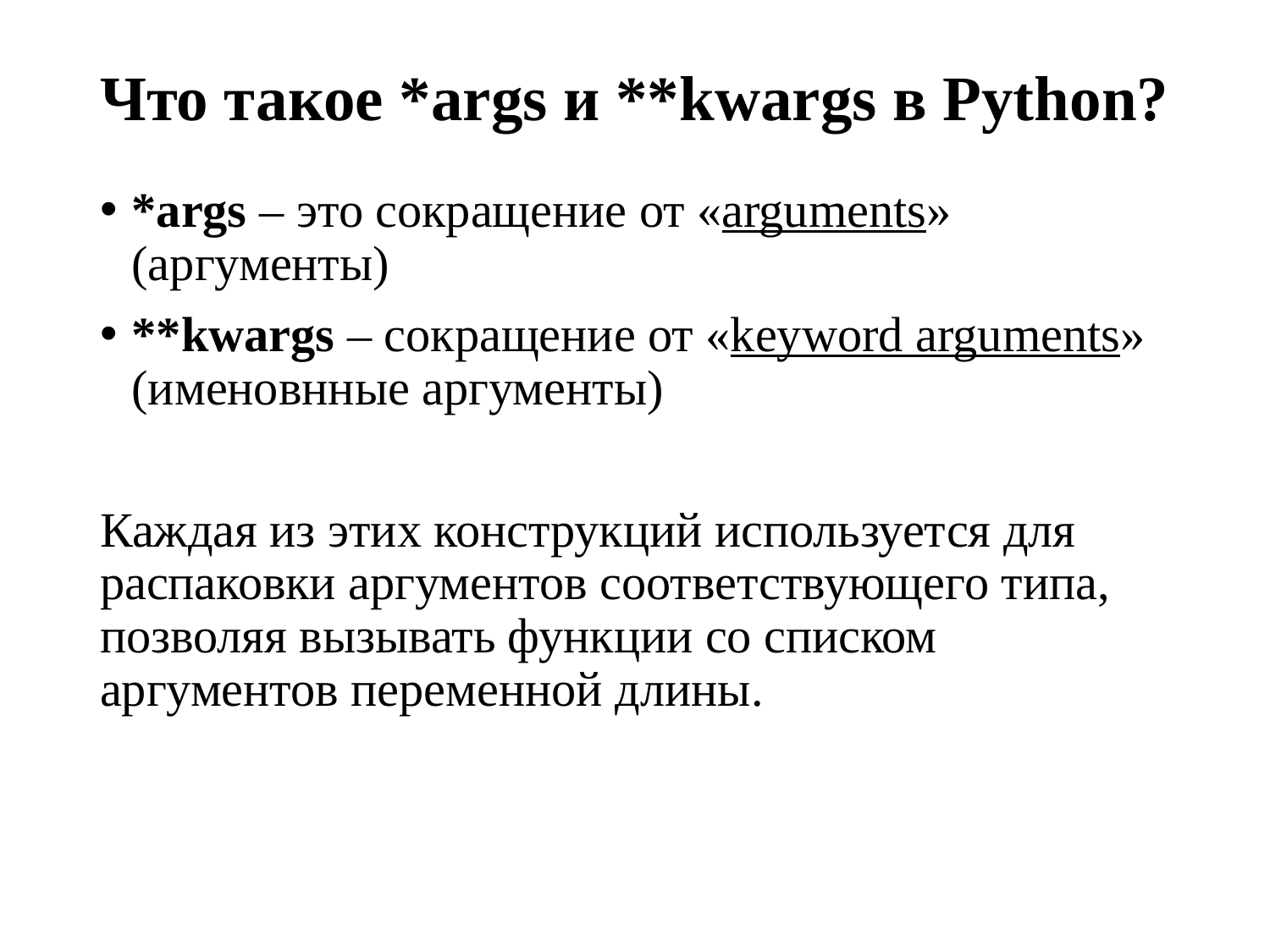

# Что такое *args и **kwargs в Python?
*args – это сокращение от «arguments» (аргументы)
**kwargs – сокращение от «keyword arguments» (именовнные аргументы)

Каждая из этих конструкций используется для распаковки аргументов соответствующего типа, позволяя вызывать функции со списком аргументов переменной длины.